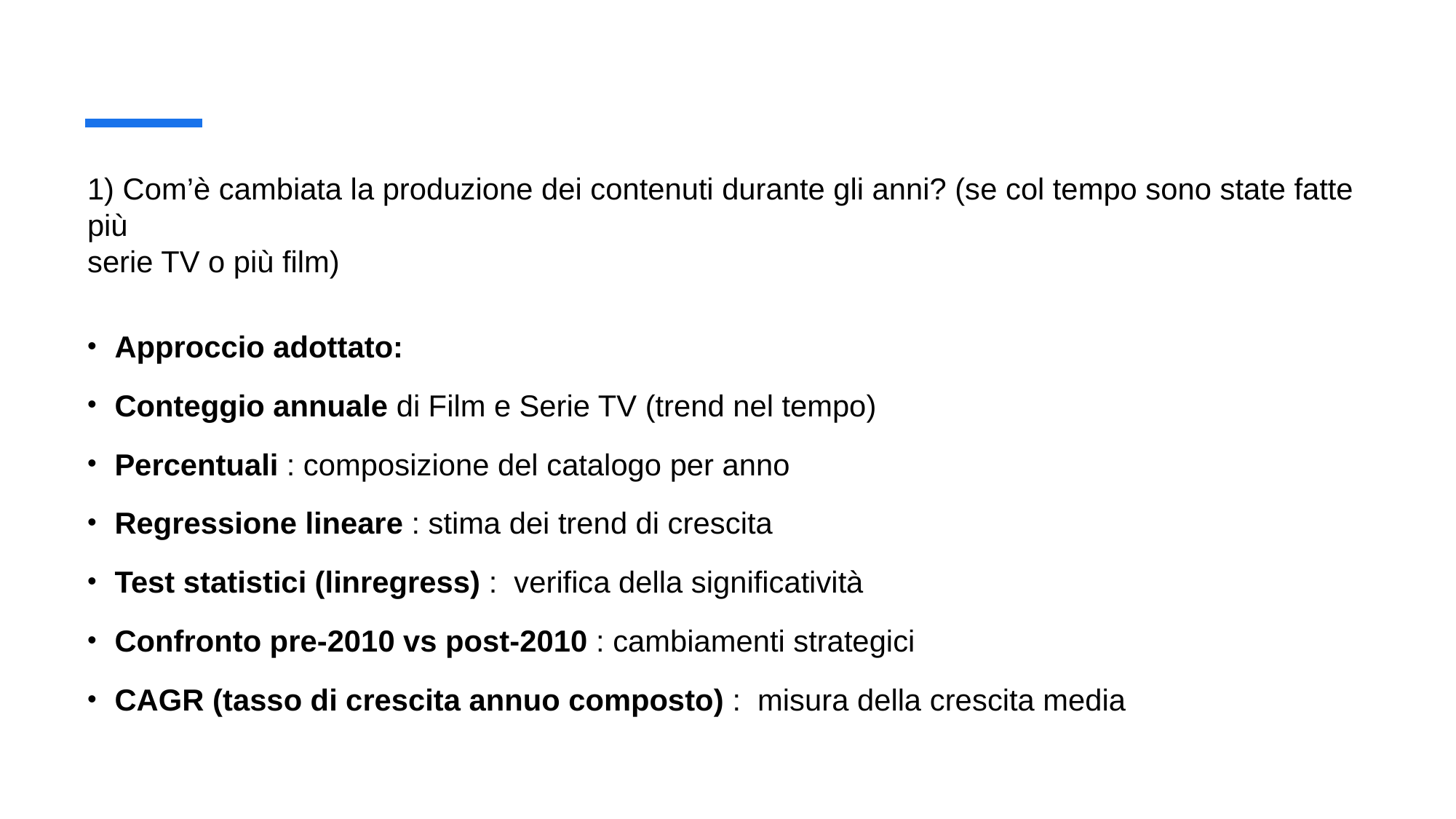

# 1) Com’è cambiata la produzione dei contenuti durante gli anni? (se col tempo sono state fatte più serie TV o più film)
Approccio adottato:
Conteggio annuale di Film e Serie TV (trend nel tempo)
Percentuali : composizione del catalogo per anno
Regressione lineare : stima dei trend di crescita
Test statistici (linregress) :  verifica della significatività
Confronto pre-2010 vs post-2010 : cambiamenti strategici
CAGR (tasso di crescita annuo composto) :  misura della crescita media